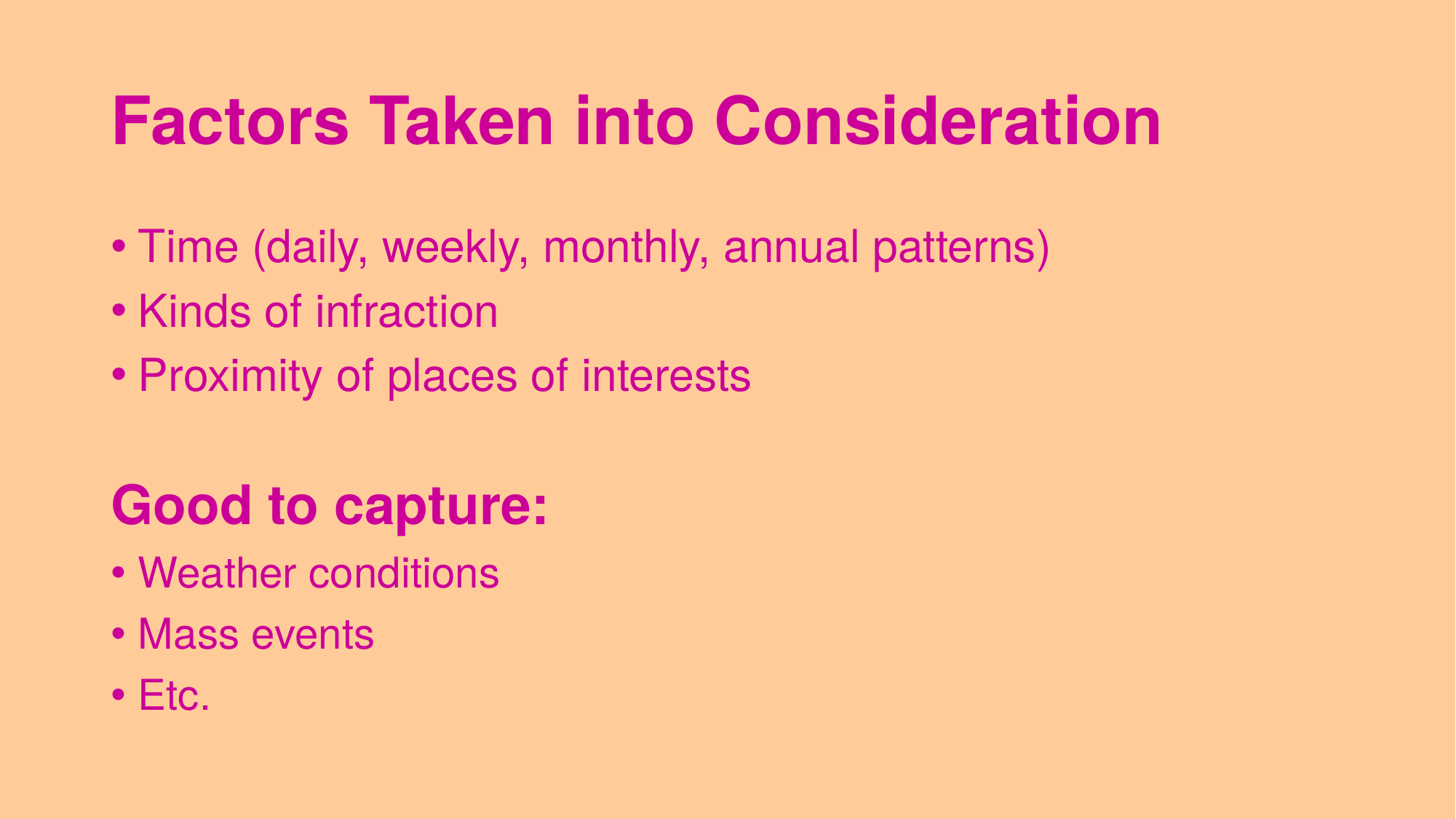

# Factors Taken into Consideration
Time (daily, weekly, monthly, annual patterns)
Kinds of infraction
Proximity of places of interests

Good to capture:
Weather conditions
Mass events
Etc.